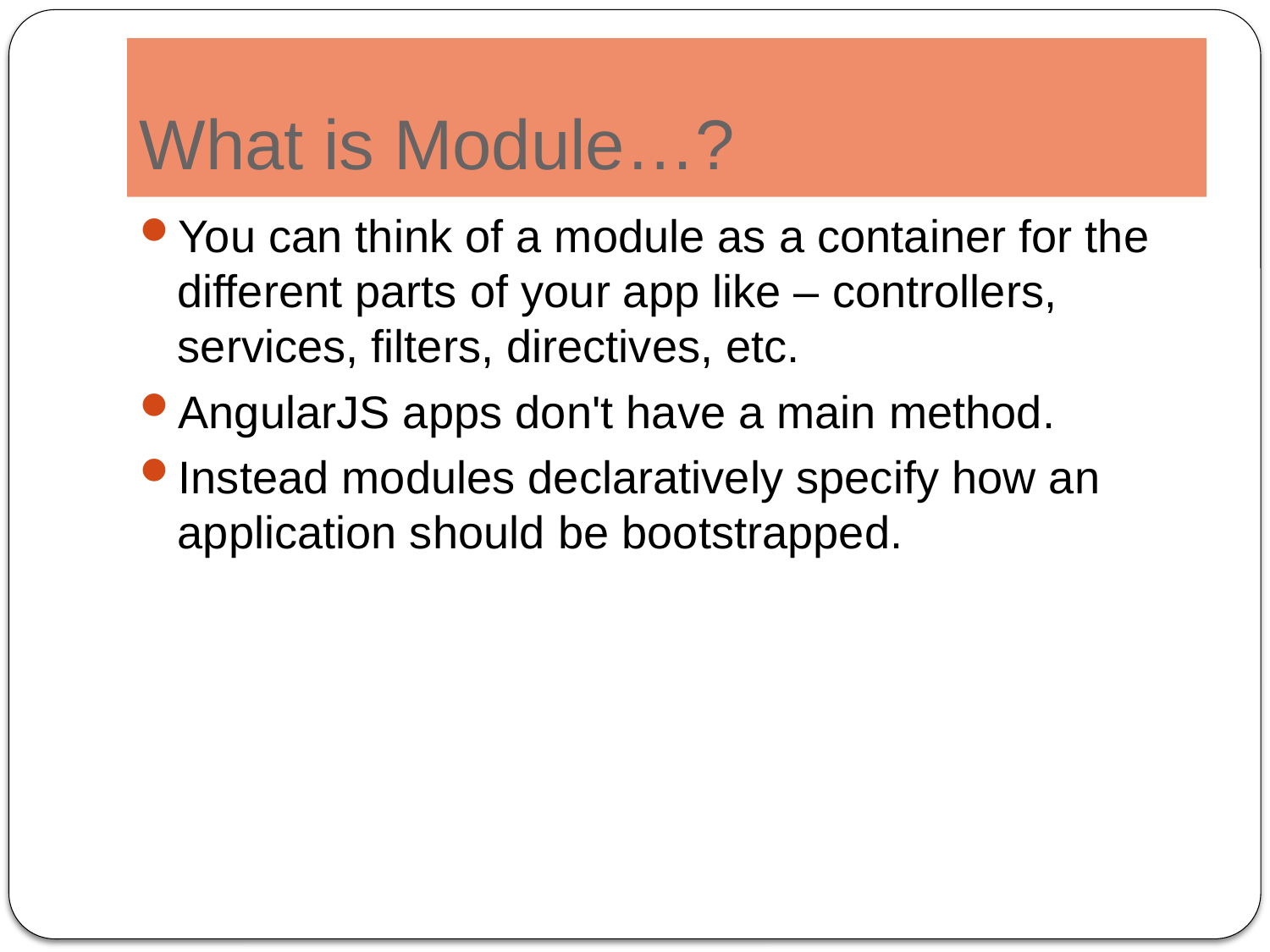

# What is Module…?
You can think of a module as a container for the different parts of your app like – controllers, services, filters, directives, etc.
AngularJS apps don't have a main method.
Instead modules declaratively specify how an application should be bootstrapped.